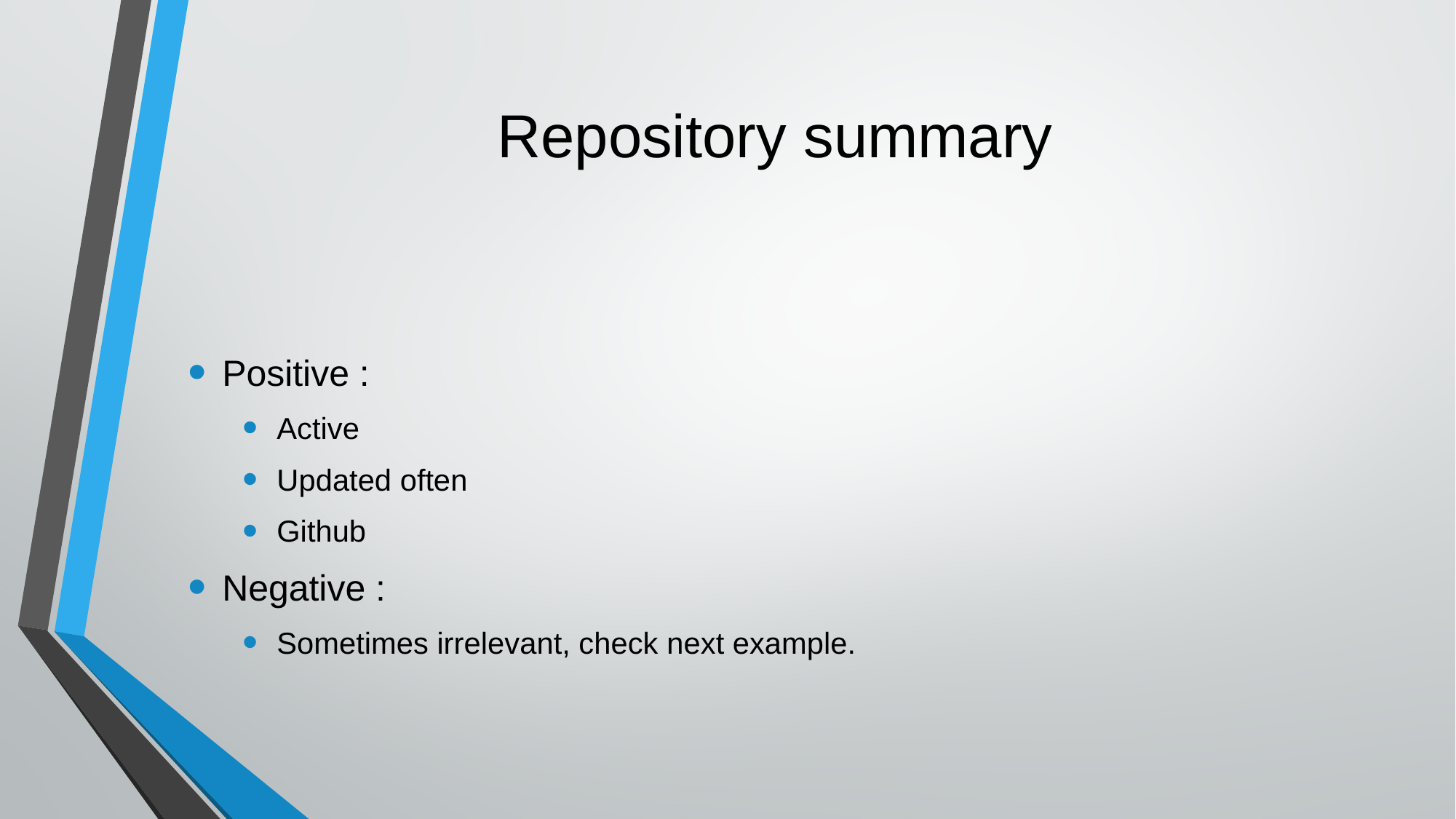

# Repository summary
Positive :
Active
Updated often
Github
Negative :
Sometimes irrelevant, check next example.